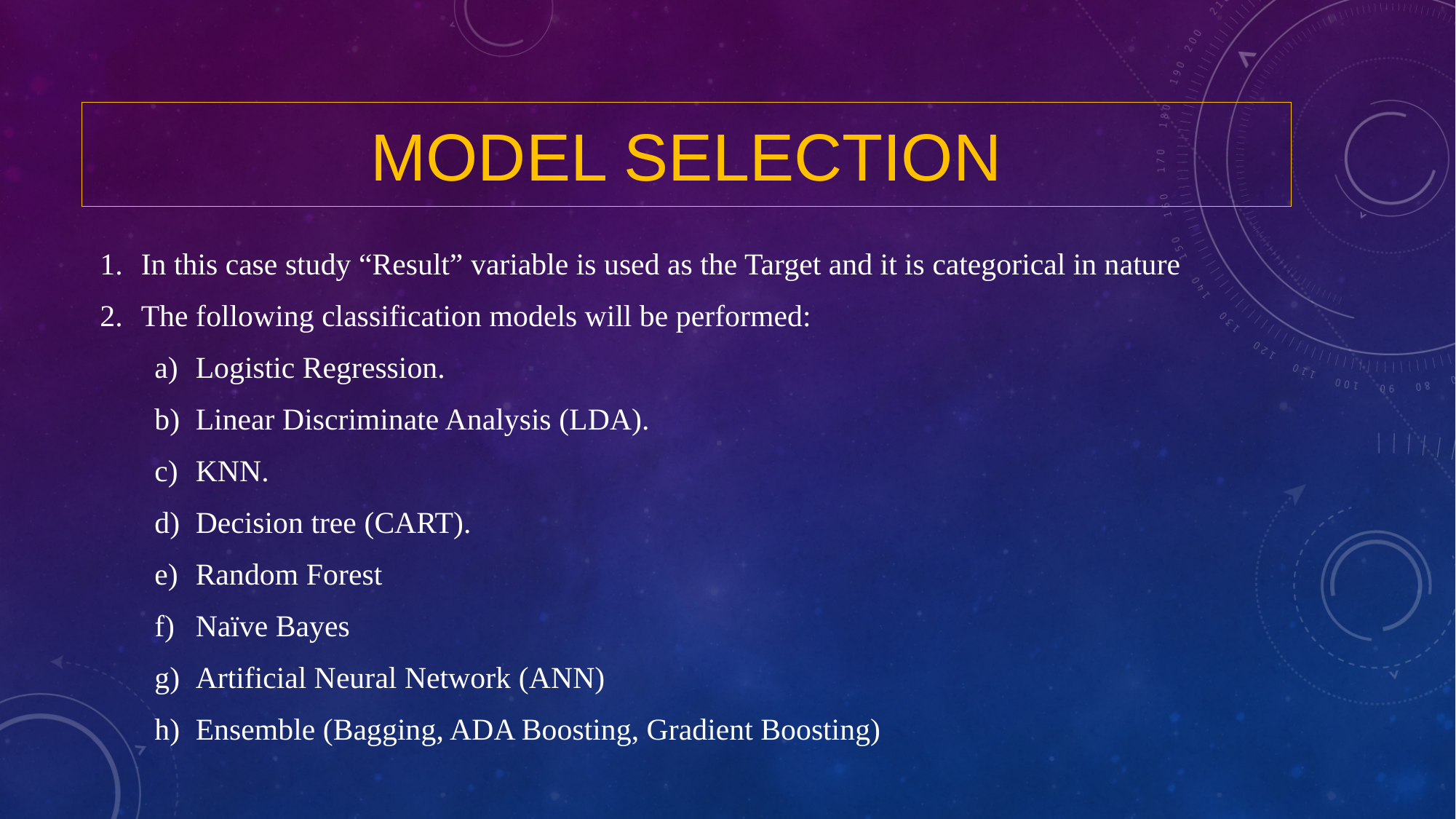

# MODEL SELECTION
In this case study “Result” variable is used as the Target and it is categorical in nature
The following classification models will be performed:
Logistic Regression.
Linear Discriminate Analysis (LDA).
KNN.
Decision tree (CART).
Random Forest
Naïve Bayes
Artificial Neural Network (ANN)
Ensemble (Bagging, ADA Boosting, Gradient Boosting)